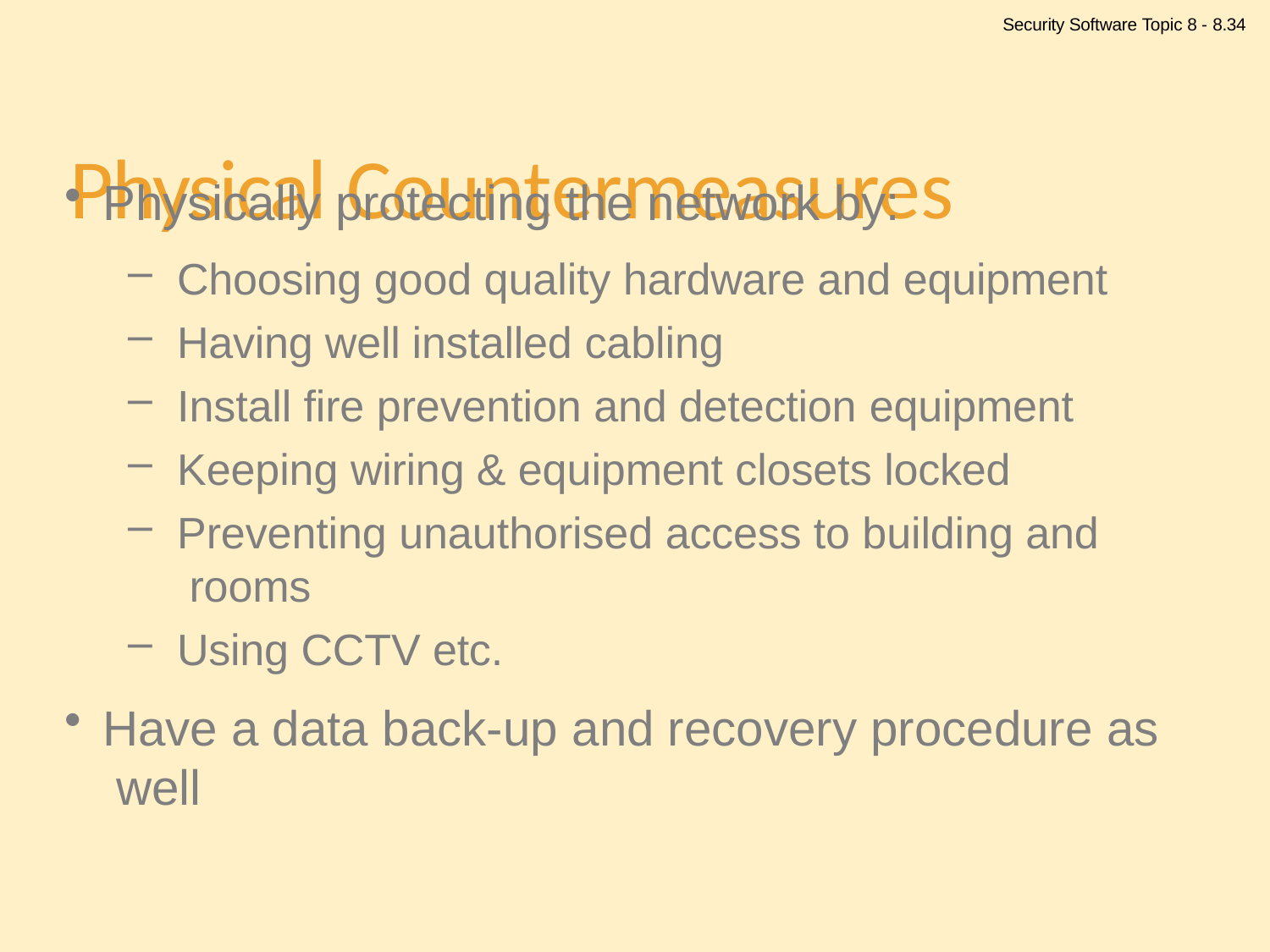

Security Software Topic 8 - 8.34
# Physical Countermeasures
Physically protecting the network by:
Choosing good quality hardware and equipment
Having well installed cabling
Install fire prevention and detection equipment
Keeping wiring & equipment closets locked
Preventing unauthorised access to building and  rooms
Using CCTV etc.
Have a data back-up and recovery procedure as  well